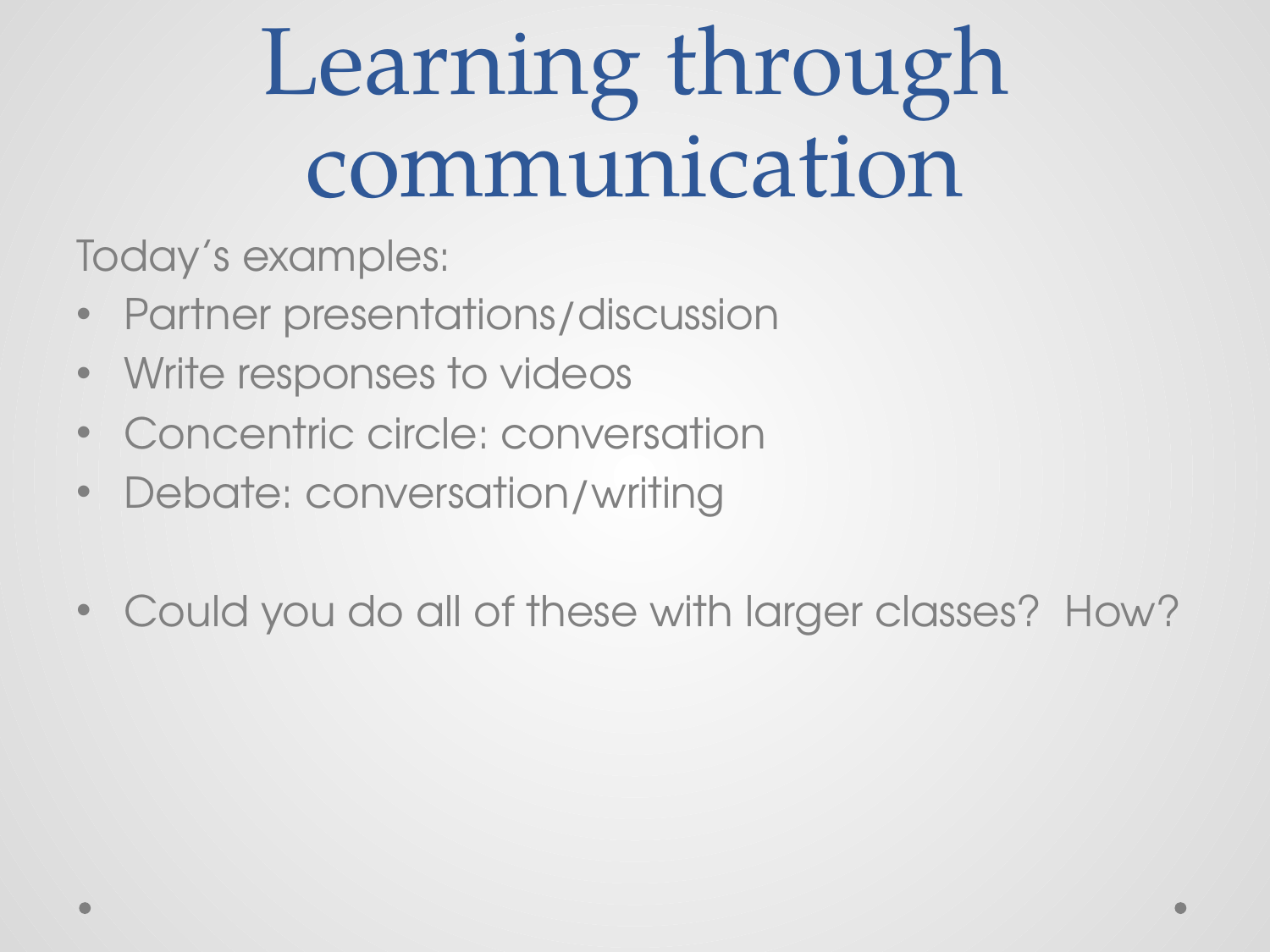

# Learning through communication
Today’s examples:
Partner presentations/discussion
Write responses to videos
Concentric circle: conversation
Debate: conversation/writing

Could you do all of these with larger classes?  How?